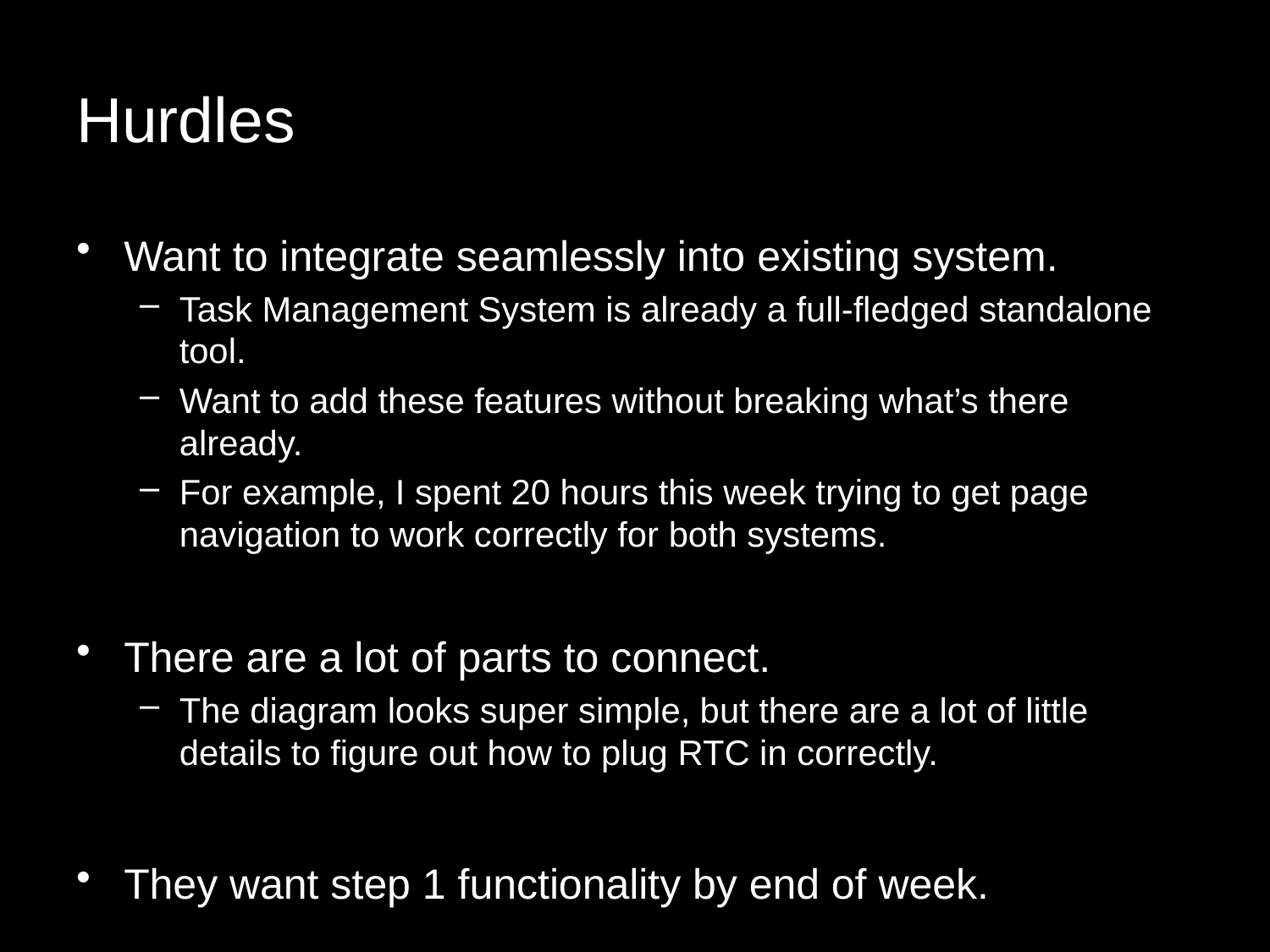

# Hurdles
Want to integrate seamlessly into existing system.
Task Management System is already a full-fledged standalone tool.
Want to add these features without breaking what’s there already.
For example, I spent 20 hours this week trying to get page navigation to work correctly for both systems.

There are a lot of parts to connect.
The diagram looks super simple, but there are a lot of little details to figure out how to plug RTC in correctly.

They want step 1 functionality by end of week.